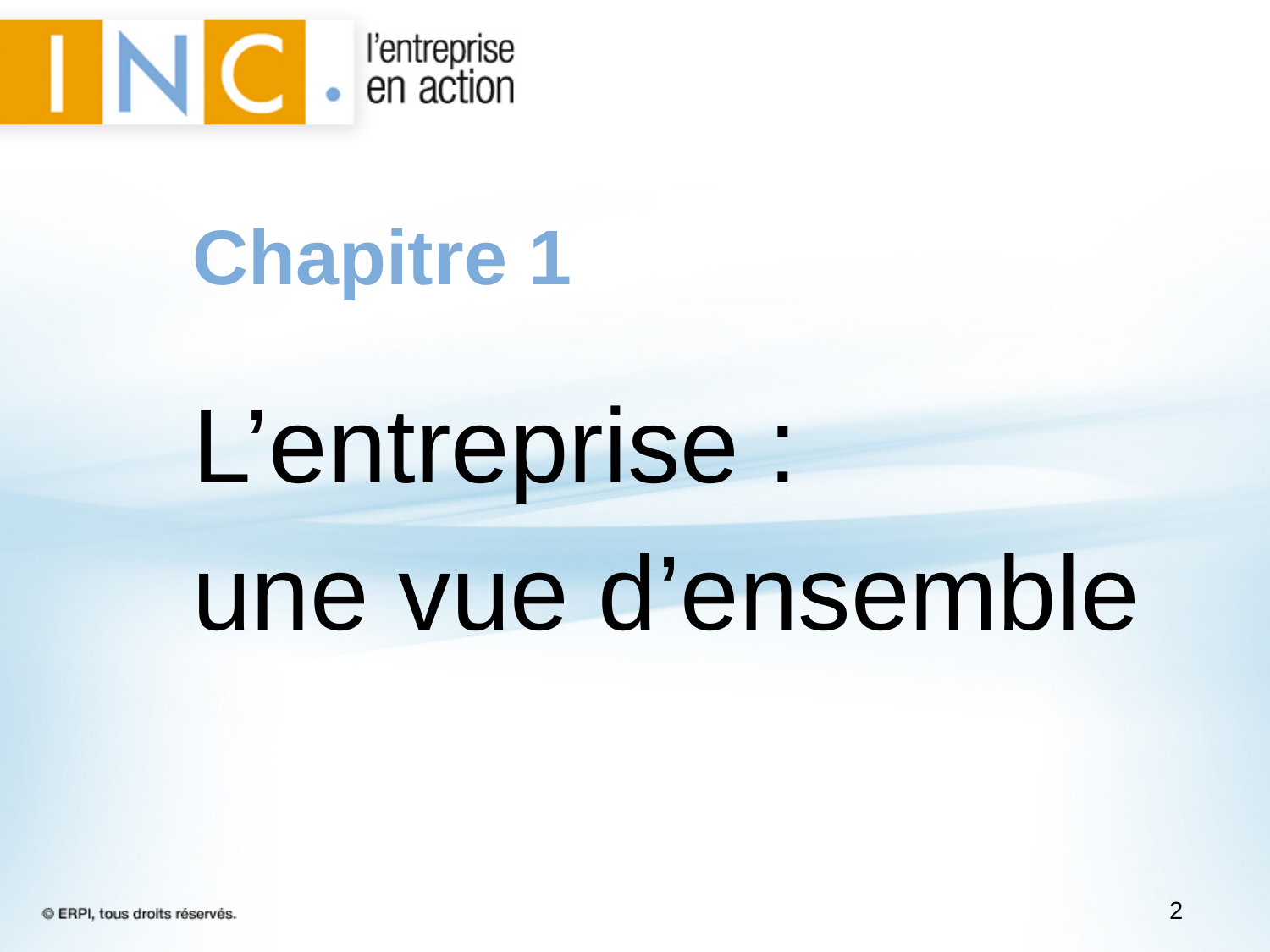

Chapitre 1
L’entreprise :
une vue d’ensemble
2